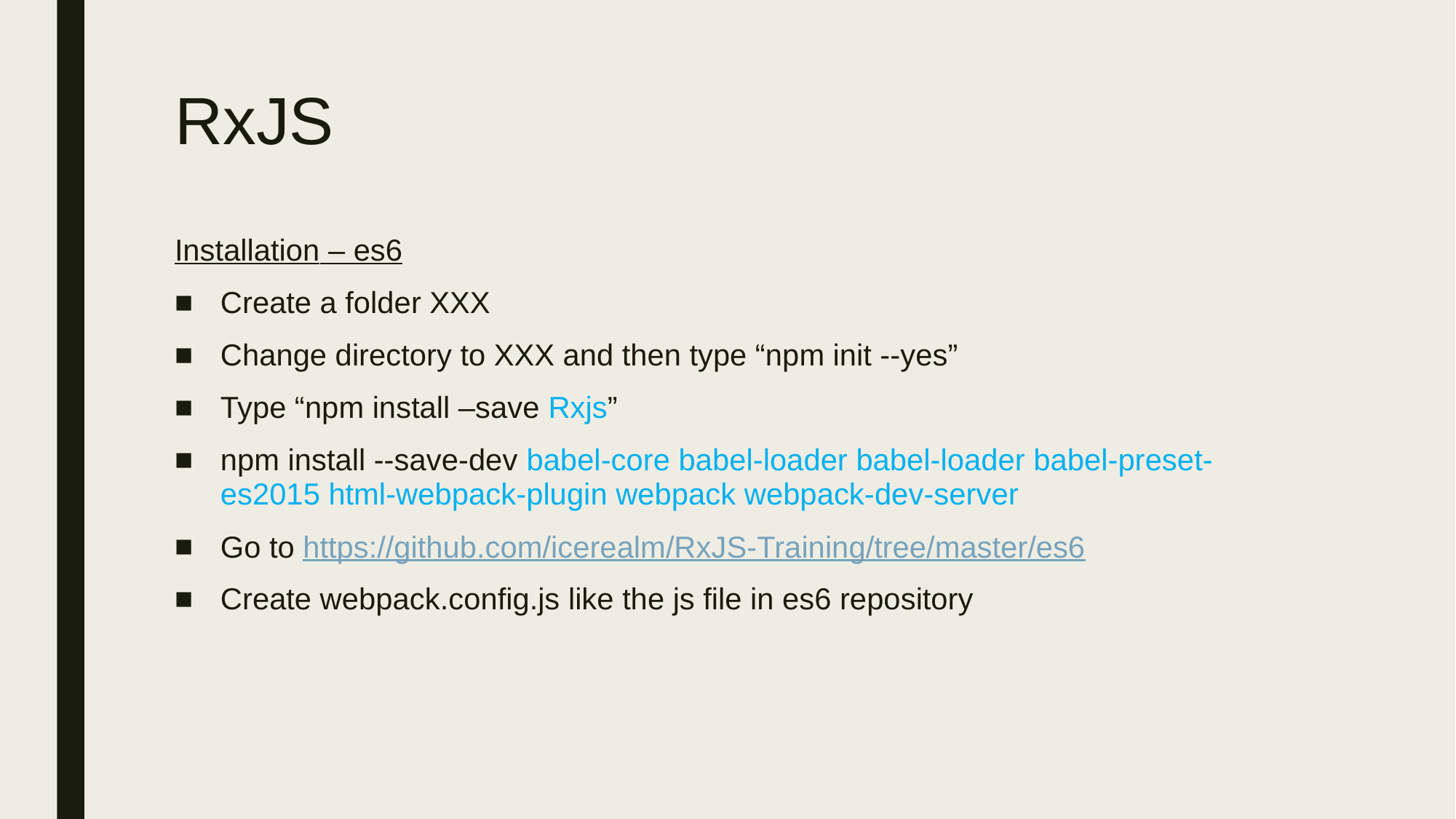

# RxJS
Installation – es6
Create a folder XXX
Change directory to XXX and then type “npm init --yes”
Type “npm install –save Rxjs”
npm install --save-dev babel-core babel-loader babel-loader babel-preset-es2015 html-webpack-plugin webpack webpack-dev-server
Go to https://github.com/icerealm/RxJS-Training/tree/master/es6
Create webpack.config.js like the js file in es6 repository